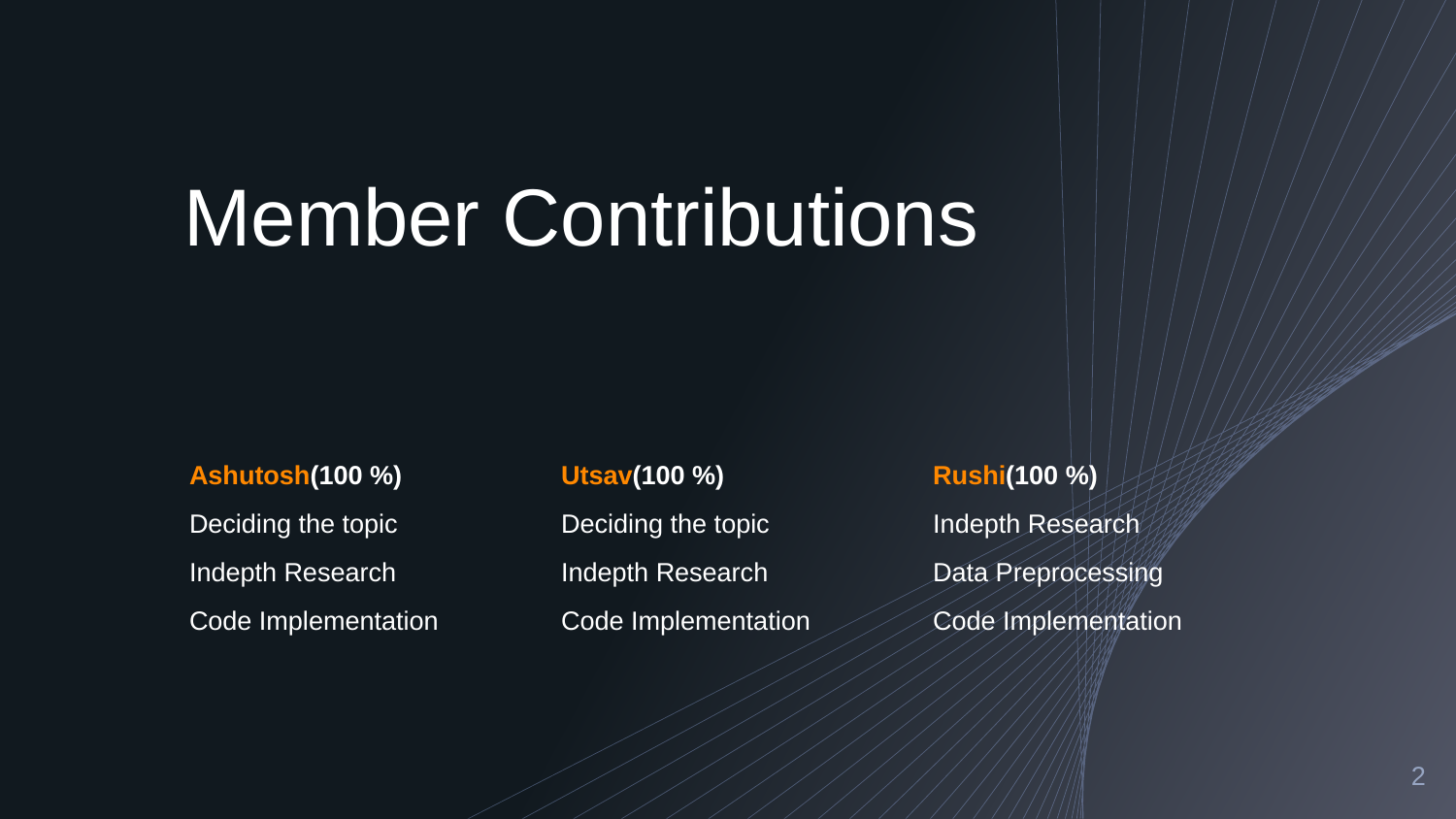

# Member Contributions
Ashutosh(100 %)
Deciding the topic
Indepth Research
Code Implementation
Utsav(100 %)
Deciding the topic
Indepth Research
Code Implementation
Rushi(100 %)
Indepth Research
Data Preprocessing
Code Implementation

2